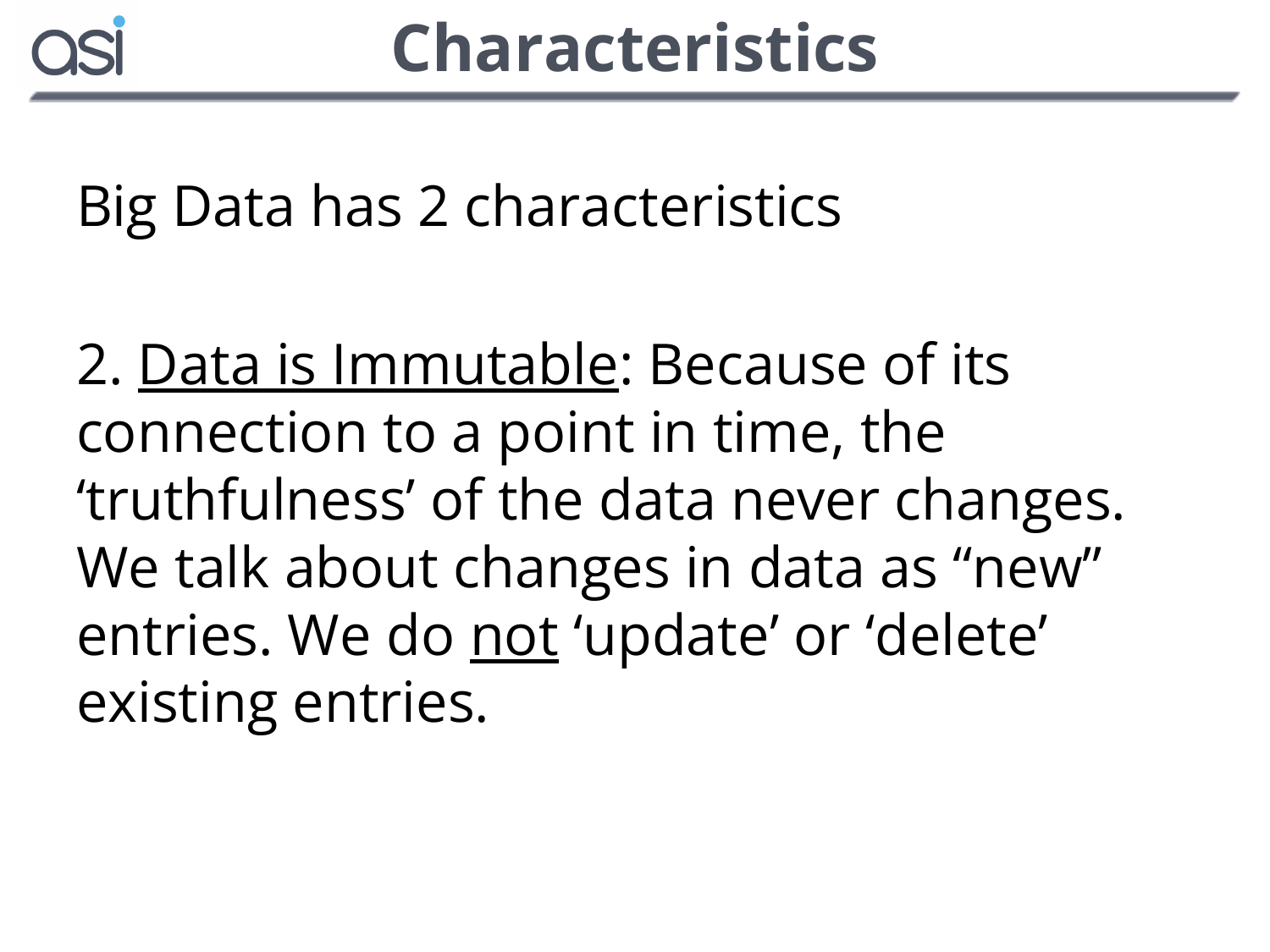

# Characteristics
Big Data has 2 characteristics

2. Data is Immutable: Because of its connection to a point in time, the ‘truthfulness’ of the data never changes. We talk about changes in data as “new” entries. We do not ‘update’ or ‘delete’ existing entries.